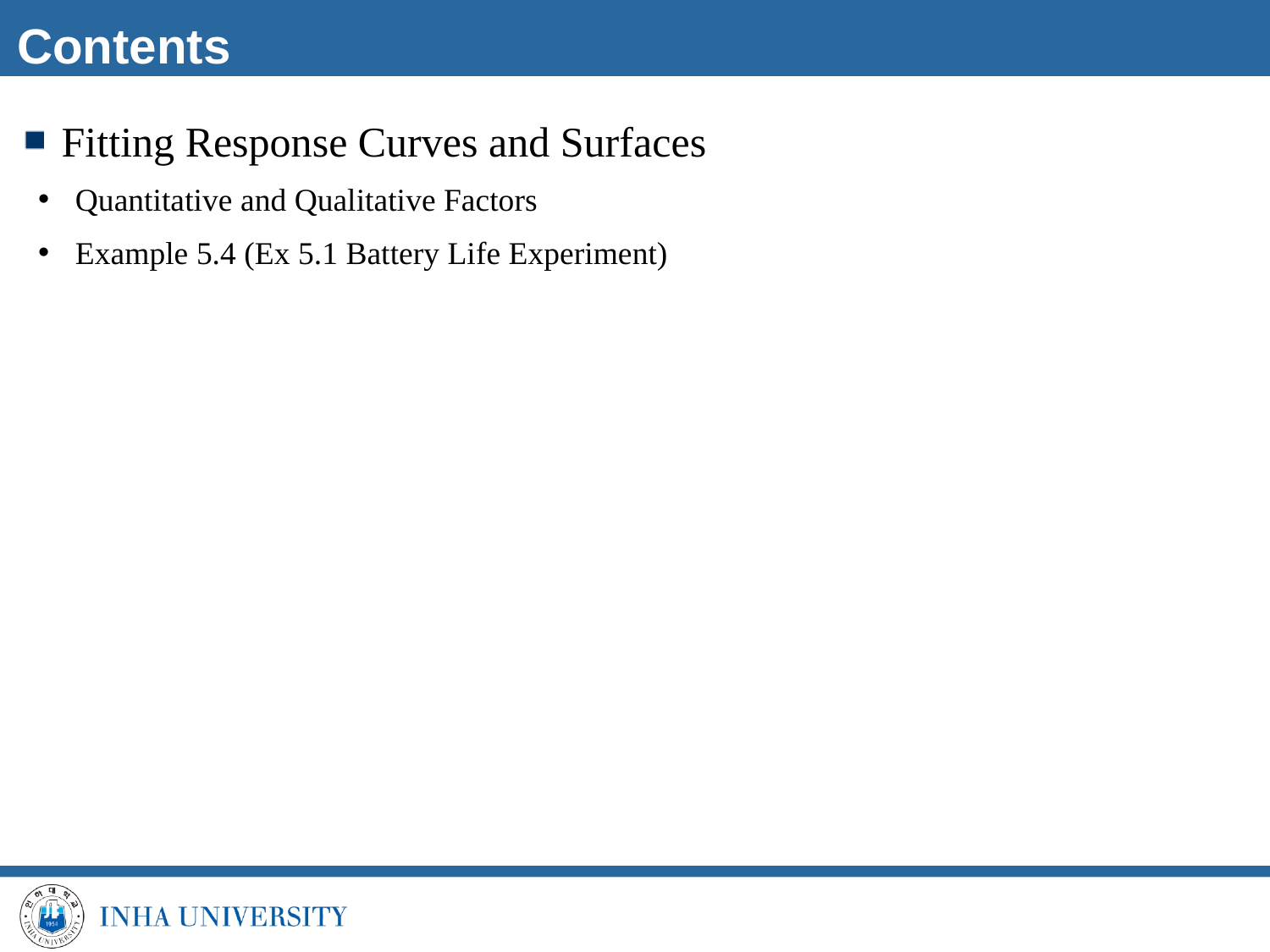

Contents
Fitting Response Curves and Surfaces
Quantitative and Qualitative Factors
Example 5.4 (Ex 5.1 Battery Life Experiment)